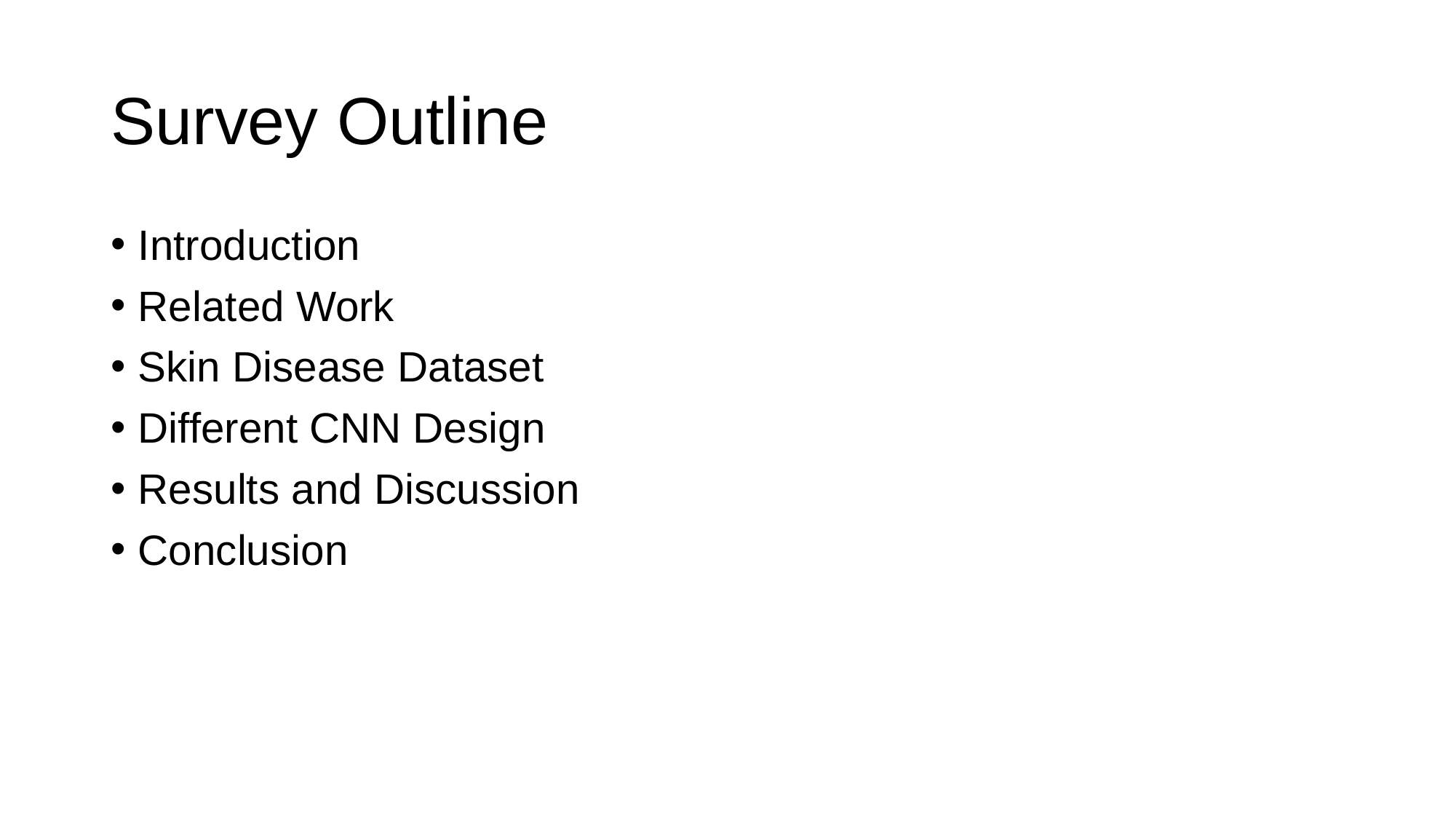

# Survey Outline
Introduction
Related Work
Skin Disease Dataset
Different CNN Design
Results and Discussion
Conclusion